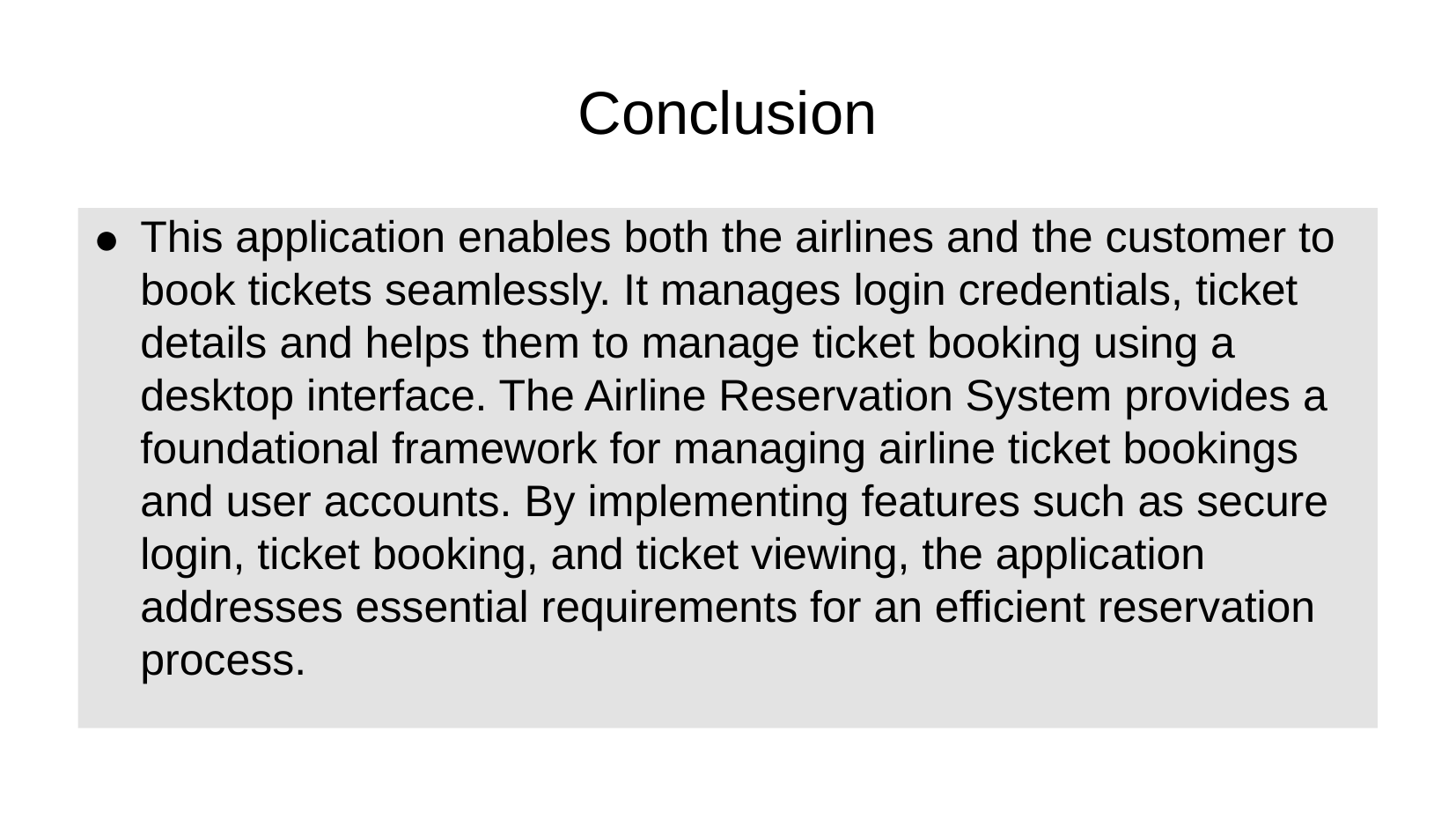

Conclusion
This application enables both the airlines and the customer to book tickets seamlessly. It manages login credentials, ticket details and helps them to manage ticket booking using a desktop interface. The Airline Reservation System provides a foundational framework for managing airline ticket bookings and user accounts. By implementing features such as secure login, ticket booking, and ticket viewing, the application addresses essential requirements for an efficient reservation process.